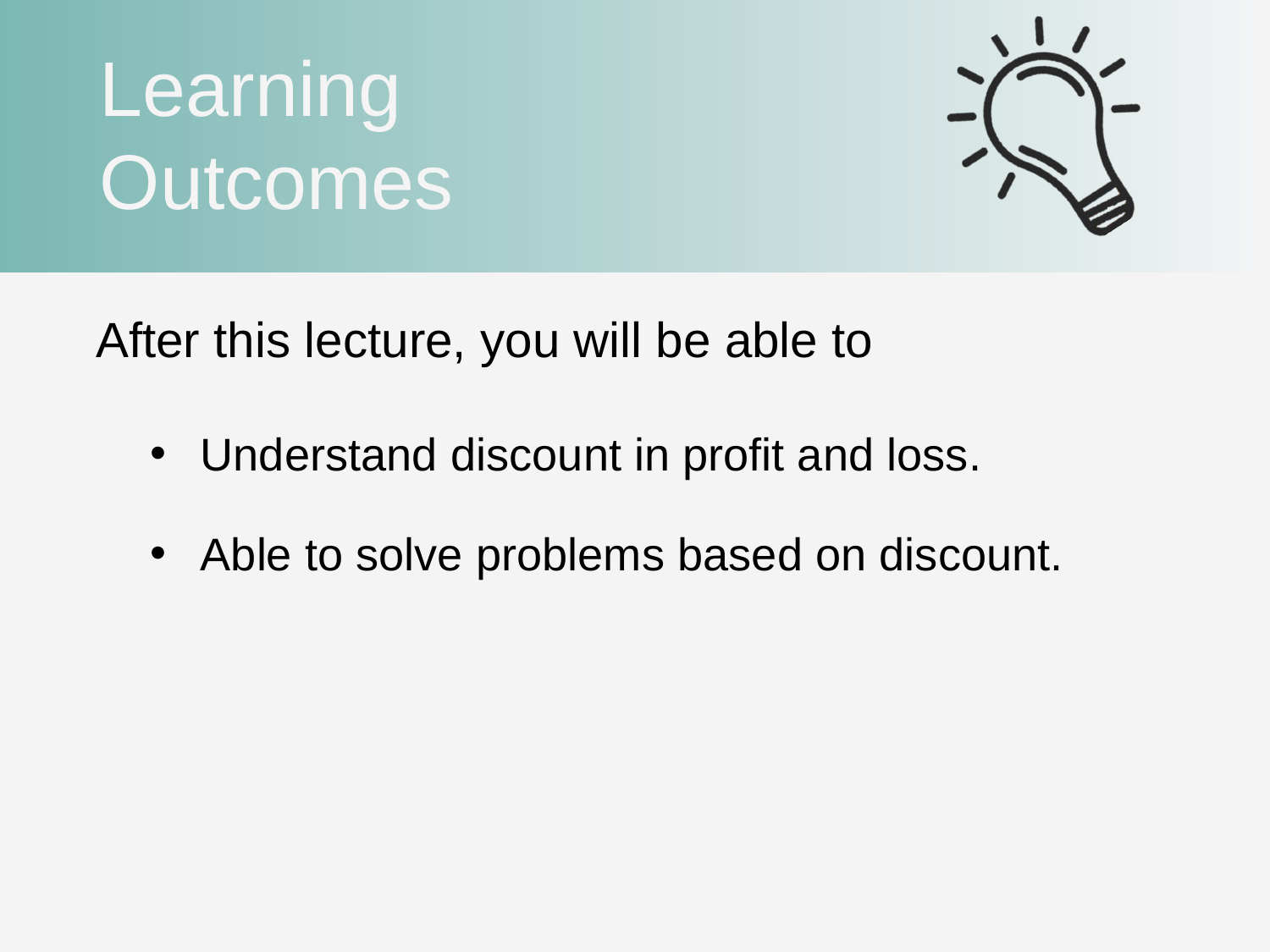

Understand discount in profit and loss.
Able to solve problems based on discount.